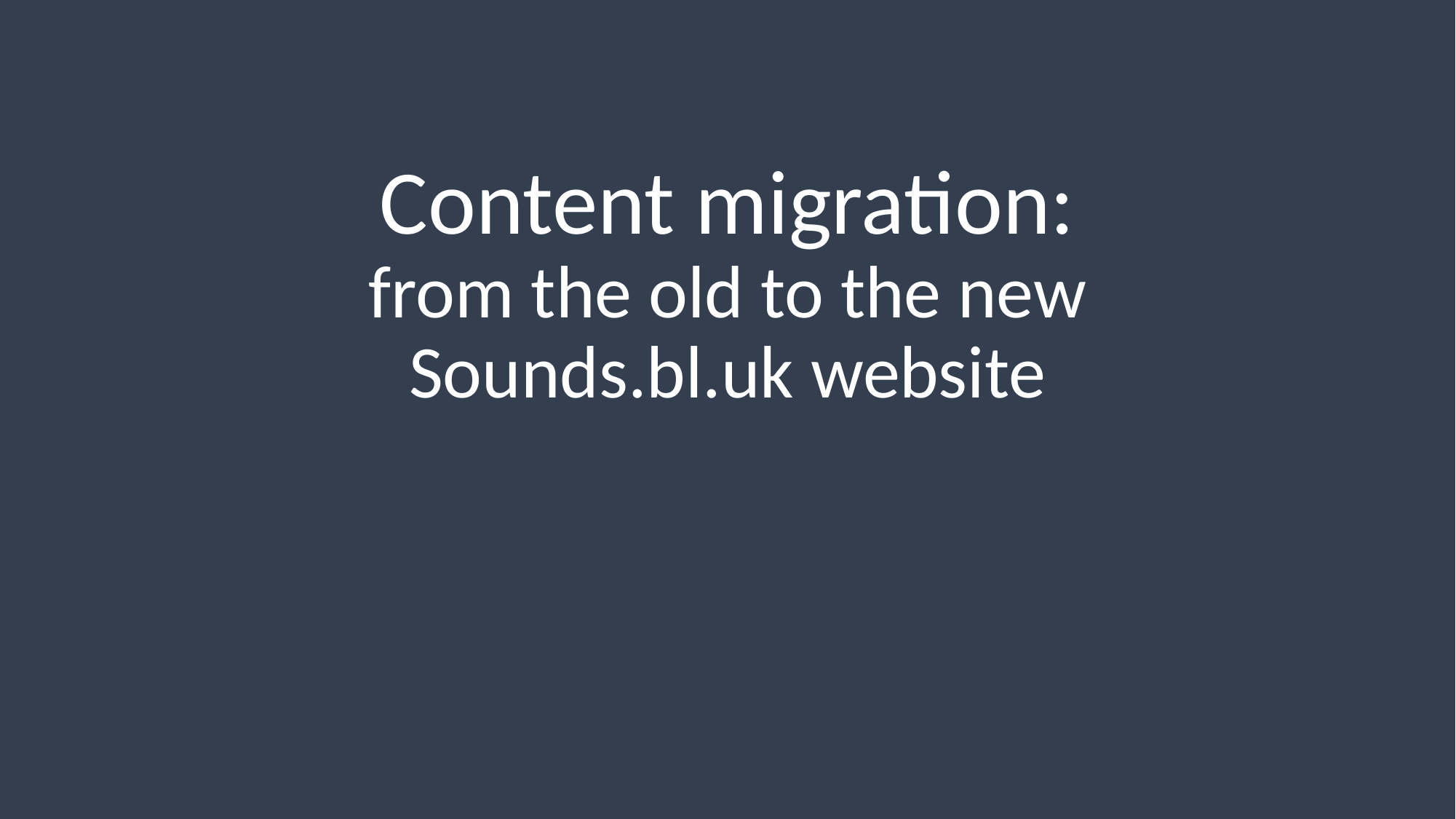

# Content migration: from the old to the new Sounds.bl.uk website